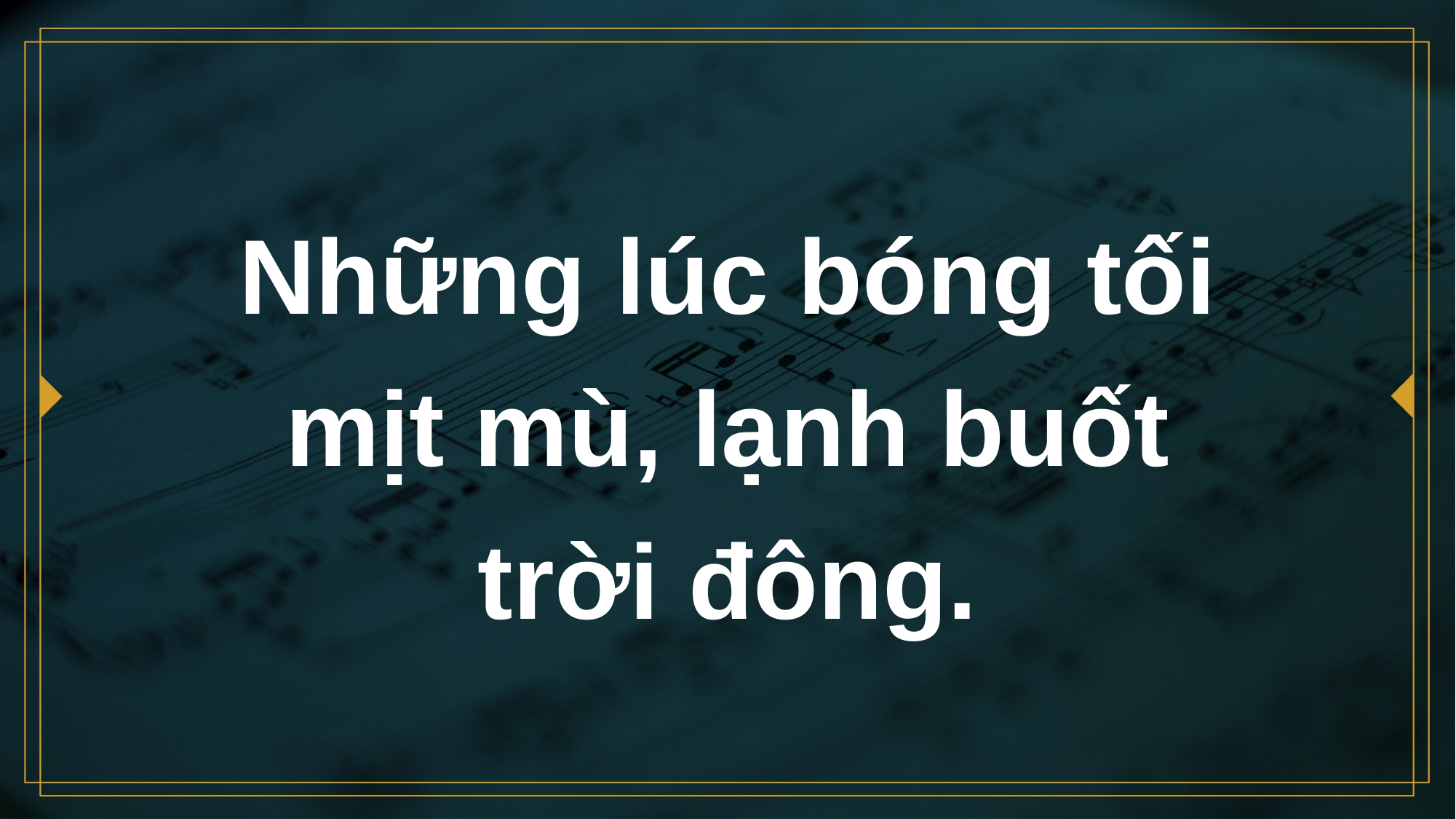

# Những lúc bóng tối mịt mù, lạnh buốt trời đông.